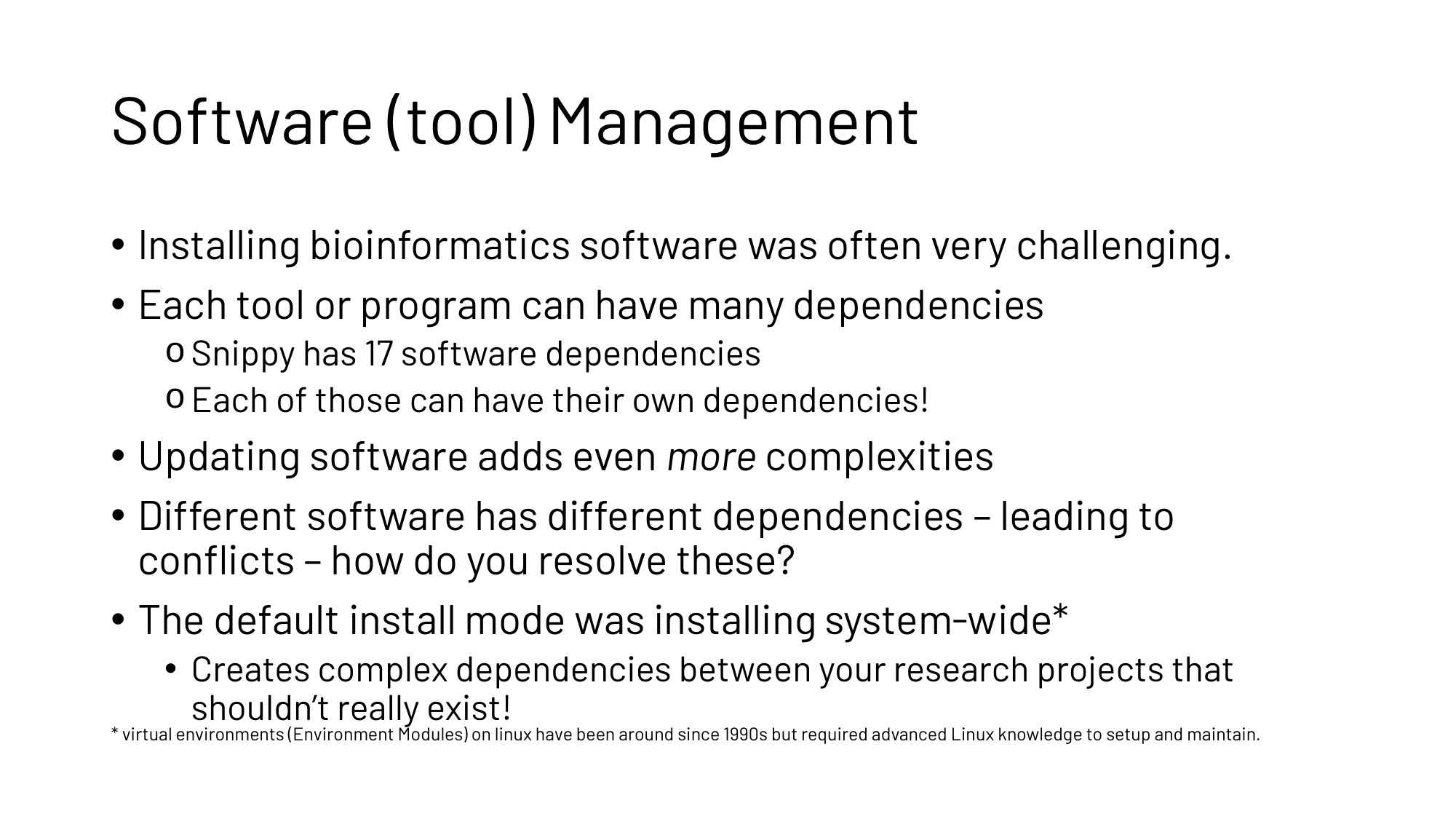

# Software (tool) Management
Installing bioinformatics software was often very challenging.
Each tool or program can have many dependencies
Snippy has 17 software dependencies
Each of those can have their own dependencies!
Updating software adds even more complexities
Different software has different dependencies – leading to  conflicts – how do you resolve these?
The default install mode was installing system-wide*
Creates complex dependencies between your research projects that shouldn’t really exist!

* virtual environments (Environment Modules) on linux have been around since 1990s but required advanced Linux knowledge to setup and maintain.